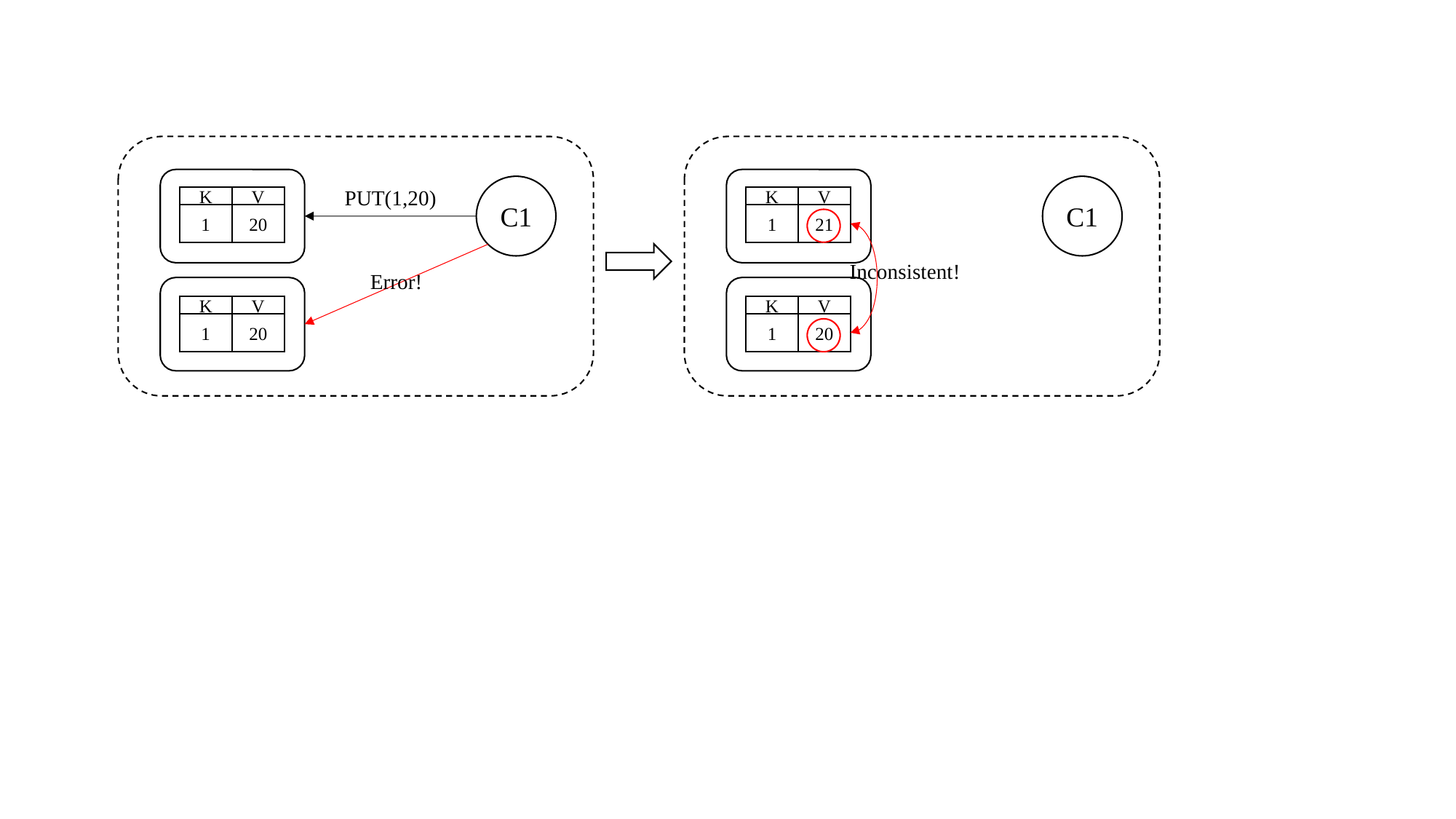

C1
C1
PUT(1,20)
V
V
K
K
20
21
1
1

Inconsistent!
Error!

V
V
K
K
20
20
1
1